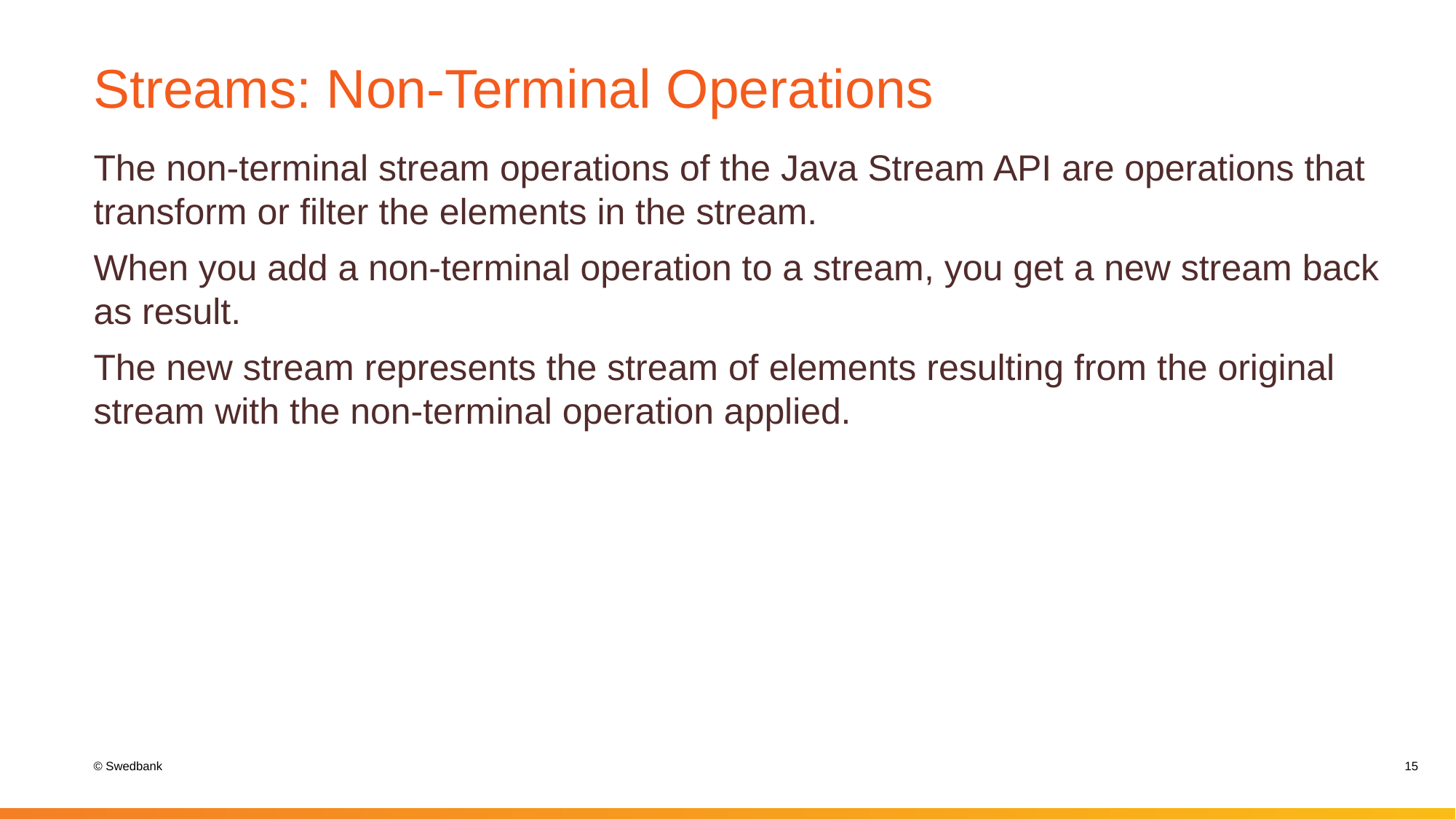

# Streams: Non-Terminal Operations
The non-terminal stream operations of the Java Stream API are operations that transform or filter the elements in the stream.
When you add a non-terminal operation to a stream, you get a new stream back as result.
The new stream represents the stream of elements resulting from the original stream with the non-terminal operation applied.

15